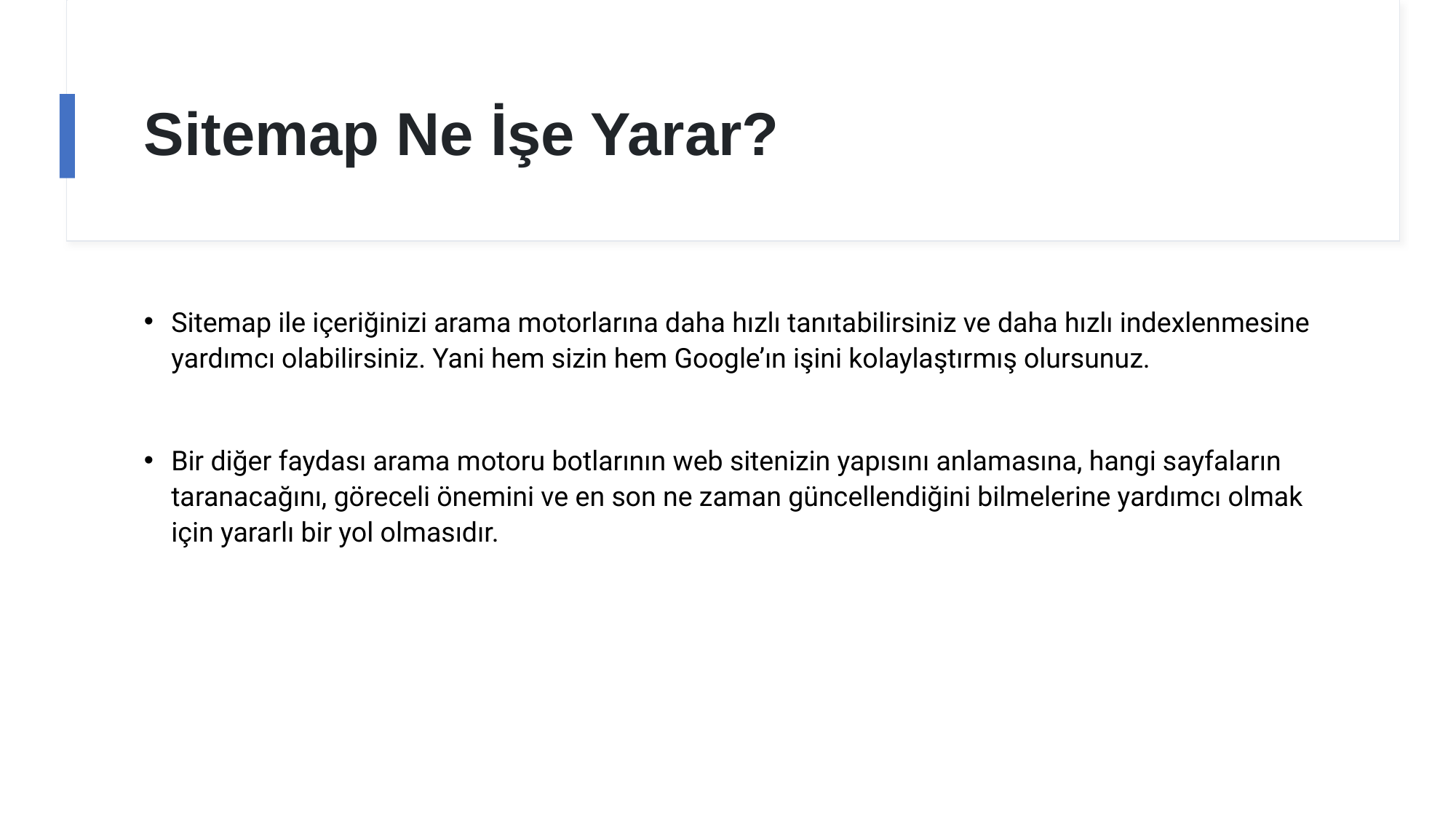

# Sitemap Ne İşe Yarar?
Sitemap ile içeriğinizi arama motorlarına daha hızlı tanıtabilirsiniz ve daha hızlı indexlenmesine yardımcı olabilirsiniz. Yani hem sizin hem Google’ın işini kolaylaştırmış olursunuz.

Bir diğer faydası arama motoru botlarının web sitenizin yapısını anlamasına, hangi sayfaların taranacağını, göreceli önemini ve en son ne zaman güncellendiğini bilmelerine yardımcı olmak için yararlı bir yol olmasıdır.